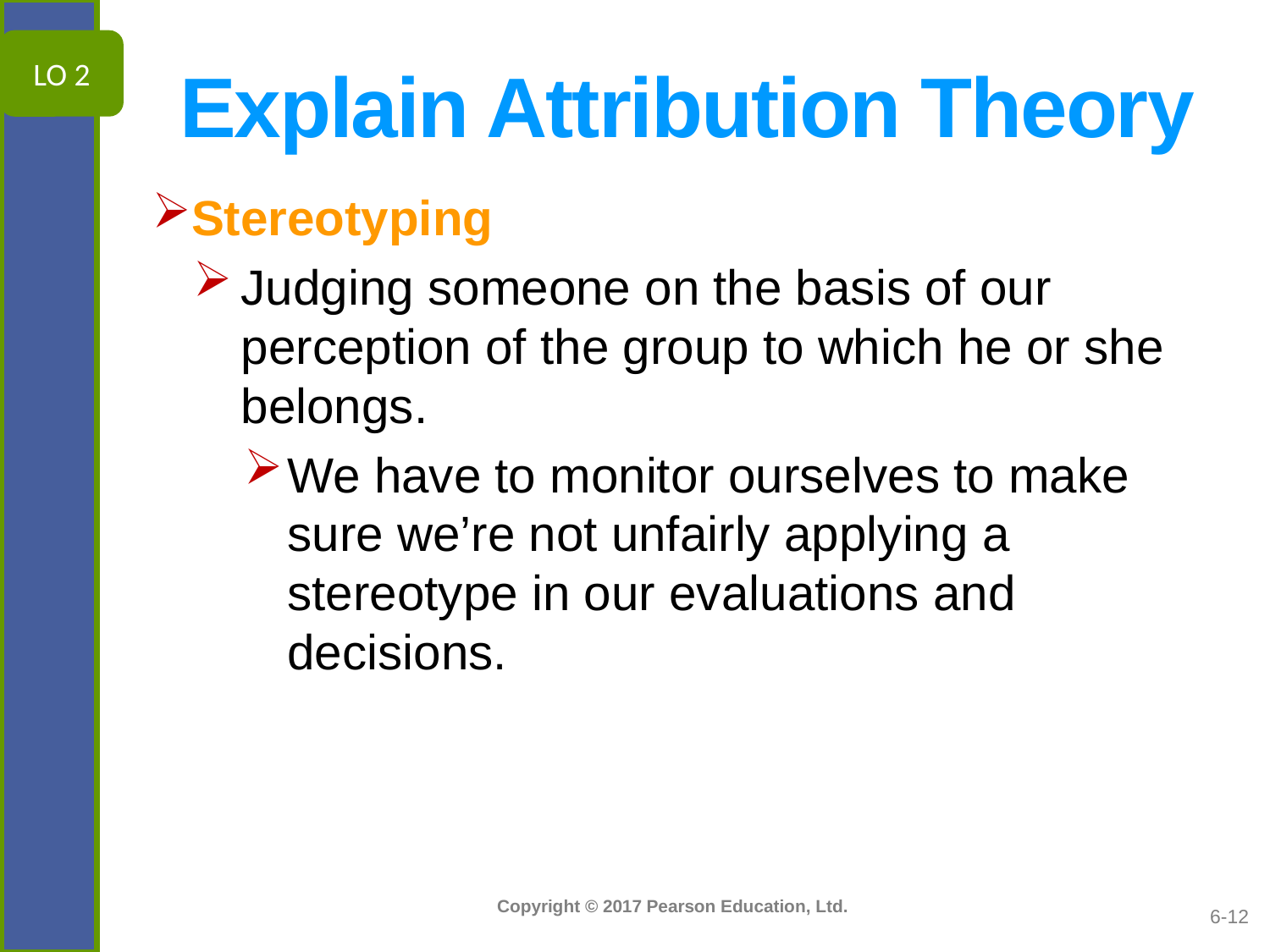

# Explain Attribution Theory
LO 2
Stereotyping
Judging someone on the basis of our perception of the group to which he or she belongs.
We have to monitor ourselves to make sure we’re not unfairly applying a stereotype in our evaluations and decisions.
6-12